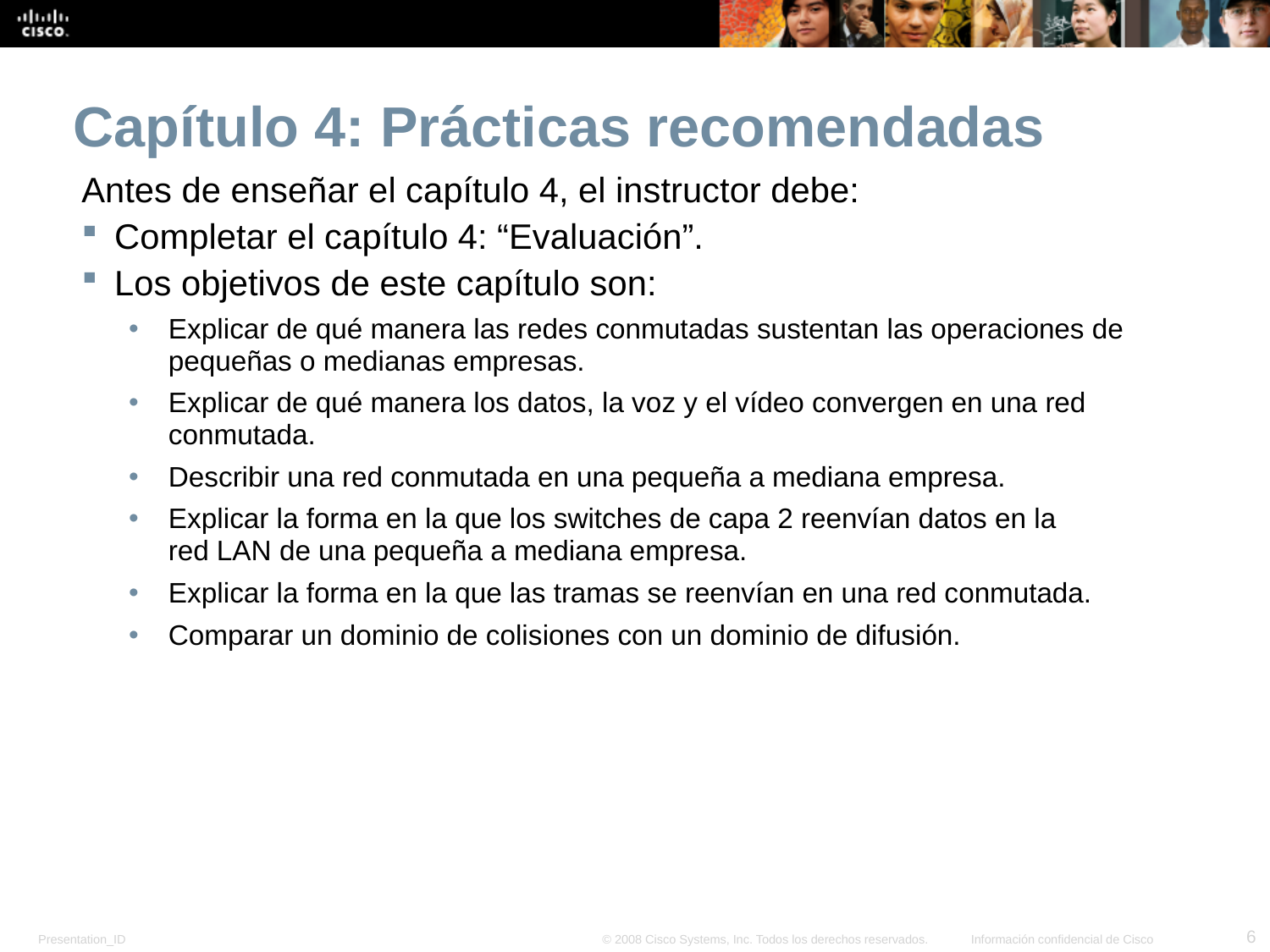

Capítulo 4: Prácticas recomendadas
Antes de enseñar el capítulo 4, el instructor debe:
Completar el capítulo 4: “Evaluación”.
Los objetivos de este capítulo son:
Explicar de qué manera las redes conmutadas sustentan las operaciones de pequeñas o medianas empresas.
Explicar de qué manera los datos, la voz y el vídeo convergen en una red conmutada.
Describir una red conmutada en una pequeña a mediana empresa.
Explicar la forma en la que los switches de capa 2 reenvían datos en la red LAN de una pequeña a mediana empresa.
Explicar la forma en la que las tramas se reenvían en una red conmutada.
Comparar un dominio de colisiones con un dominio de difusión.